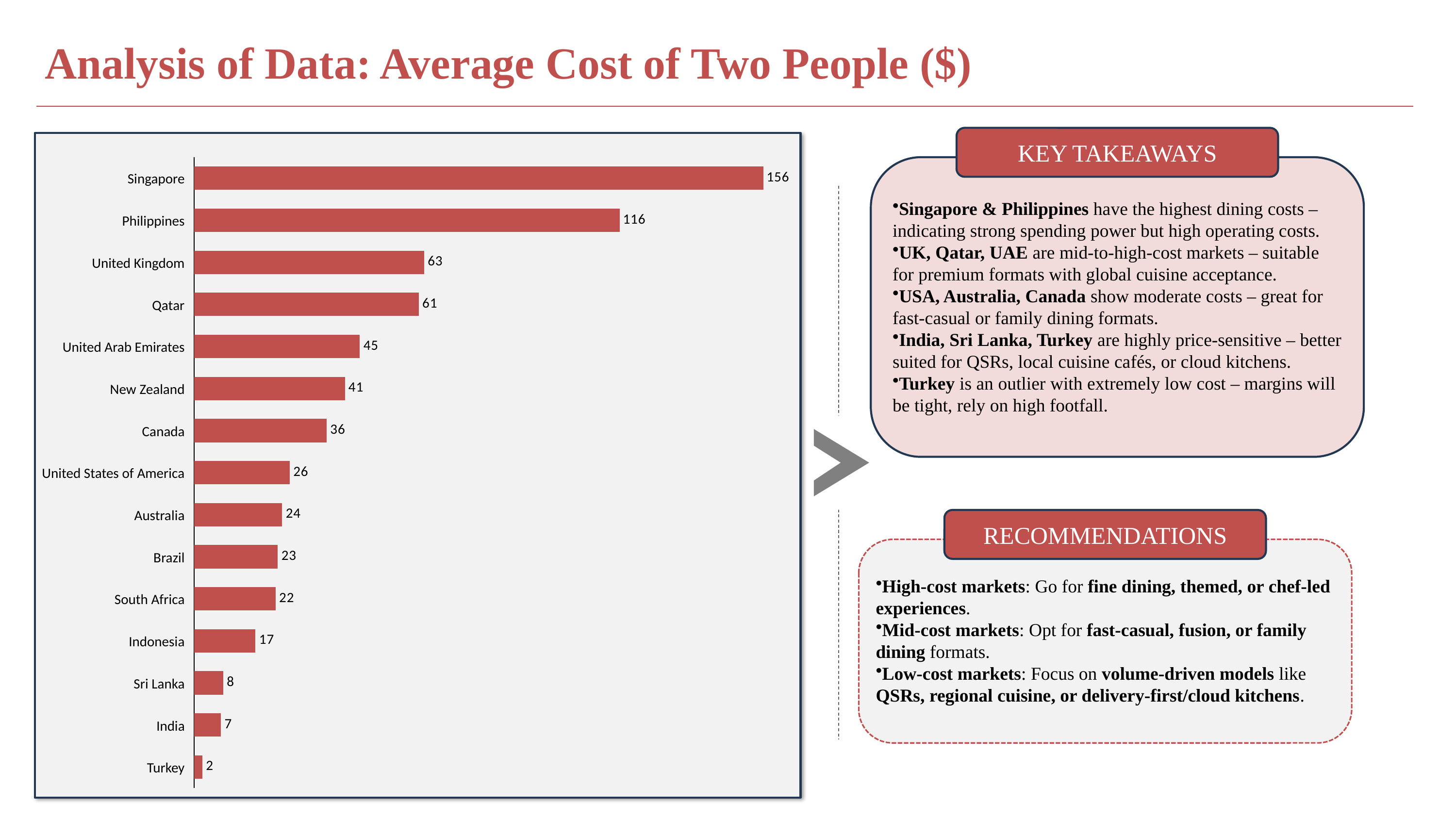

Analysis of Data: Average Cost of Two People ($)
KEY TAKEAWAYS

### Chart

| Category |  |
|---|---|

Singapore & Philippines have the highest dining costs – indicating strong spending power but high operating costs.
UK, Qatar, UAE are mid-to-high-cost markets – suitable for premium formats with global cuisine acceptance.
USA, Australia, Canada show moderate costs – great for fast-casual or family dining formats.
India, Sri Lanka, Turkey are highly price-sensitive – better suited for QSRs, local cuisine cafés, or cloud kitchens.
Turkey is an outlier with extremely low cost – margins will be tight, rely on high footfall.

Singapore

Philippines
United Kingdom
Qatar
United Arab Emirates
New Zealand
Canada
United States of America
Australia
RECOMMENDATIONS

High-cost markets: Go for fine dining, themed, or chef-led experiences.
Mid-cost markets: Opt for fast-casual, fusion, or family dining formats.
Low-cost markets: Focus on volume-driven models like QSRs, regional cuisine, or delivery-first/cloud kitchens.
Brazil
South Africa
Indonesia
Sri Lanka
India
Turkey